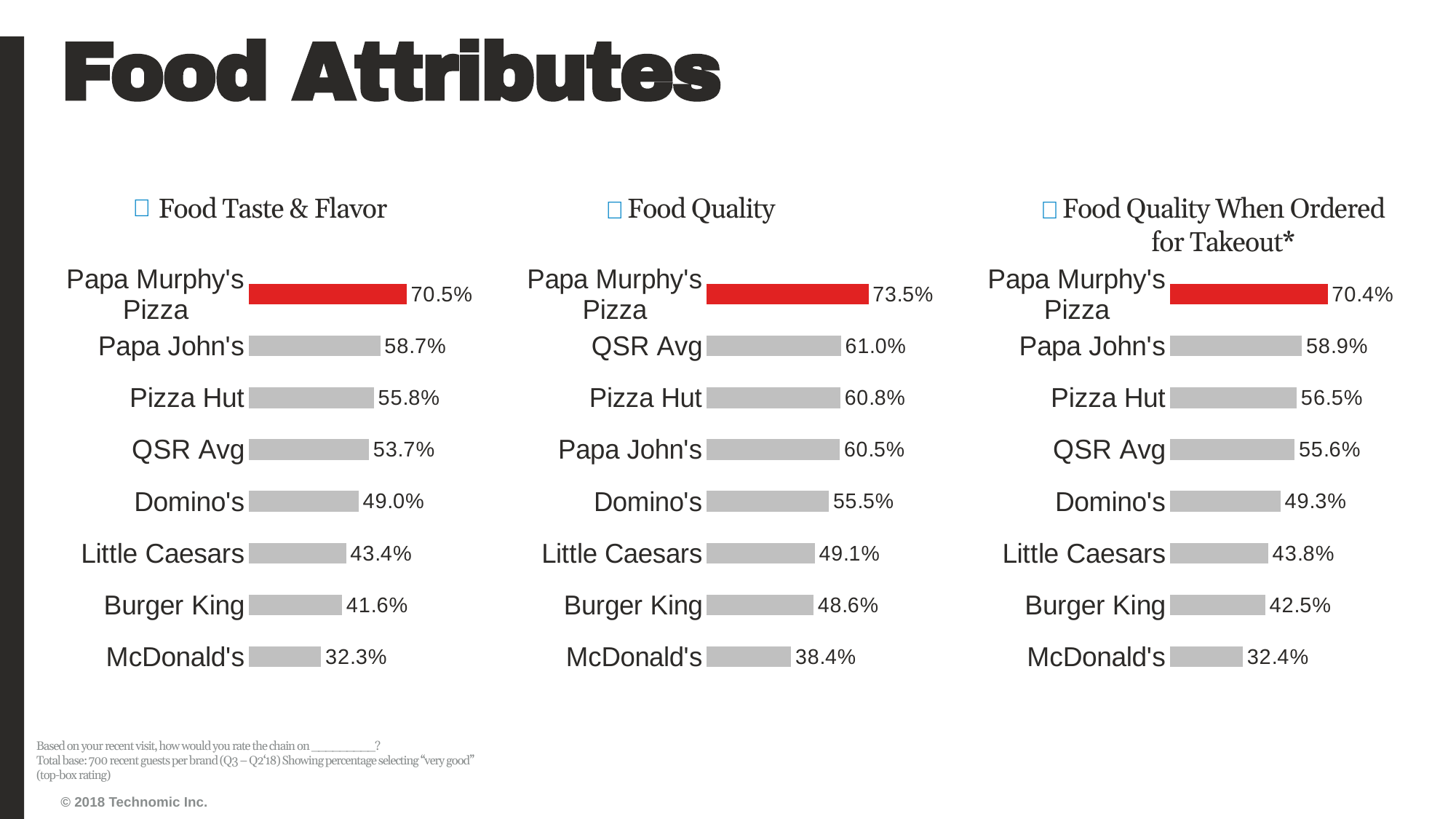

# Food Attributes
Food Taste & Flavor
Food Quality
Food Quality When Ordered for Takeout*

### Chart

| Category | Series1 |
|---|---|
| McDonald's | 0.3228511530398323 |
| Burger King | 0.41612200435729846 |
| Little Caesars | 0.4344512195121951 |
| Domino's | 0.48985959438377535 |
| QSR Avg | 0.5369864655731007 |
| Pizza Hut | 0.5584158415841585 |
| Papa John's | 0.5868852459016394 |
| Papa Murphy's Pizza | 0.7047184170471842 |

### Chart

| Category | Series1 |
|---|---|
| McDonald's | 0.3837037037037037 |
| Burger King | 0.48554913294797686 |
| Little Caesars | 0.49122807017543857 |
| Domino's | 0.5552325581395349 |
| Papa John's | 0.6046852122986823 |
| Pizza Hut | 0.607871720116618 |
| QSR Avg | 0.6103315537838361 |
| Papa Murphy's Pizza | 0.7348703170028819 |

### Chart

| Category | Series1 |
|---|---|
| McDonald's | 0.32392273402674593 |
| Burger King | 0.4246376811594203 |
| Little Caesars | 0.438136826783115 |
| Domino's | 0.49273255813953487 |
| QSR Avg | 0.5557230181952063 |
| Pizza Hut | 0.5651537335285505 |
| Papa John's | 0.5891812865497076 |
| Papa Murphy's Pizza | 0.7035971223021583 |
Based on your recent visit, how would you rate the chain on _________?                                           Total base: 700 recent guests per brand (Q3 – Q2‘18) Showing percentage selecting “very good” (top-box rating)